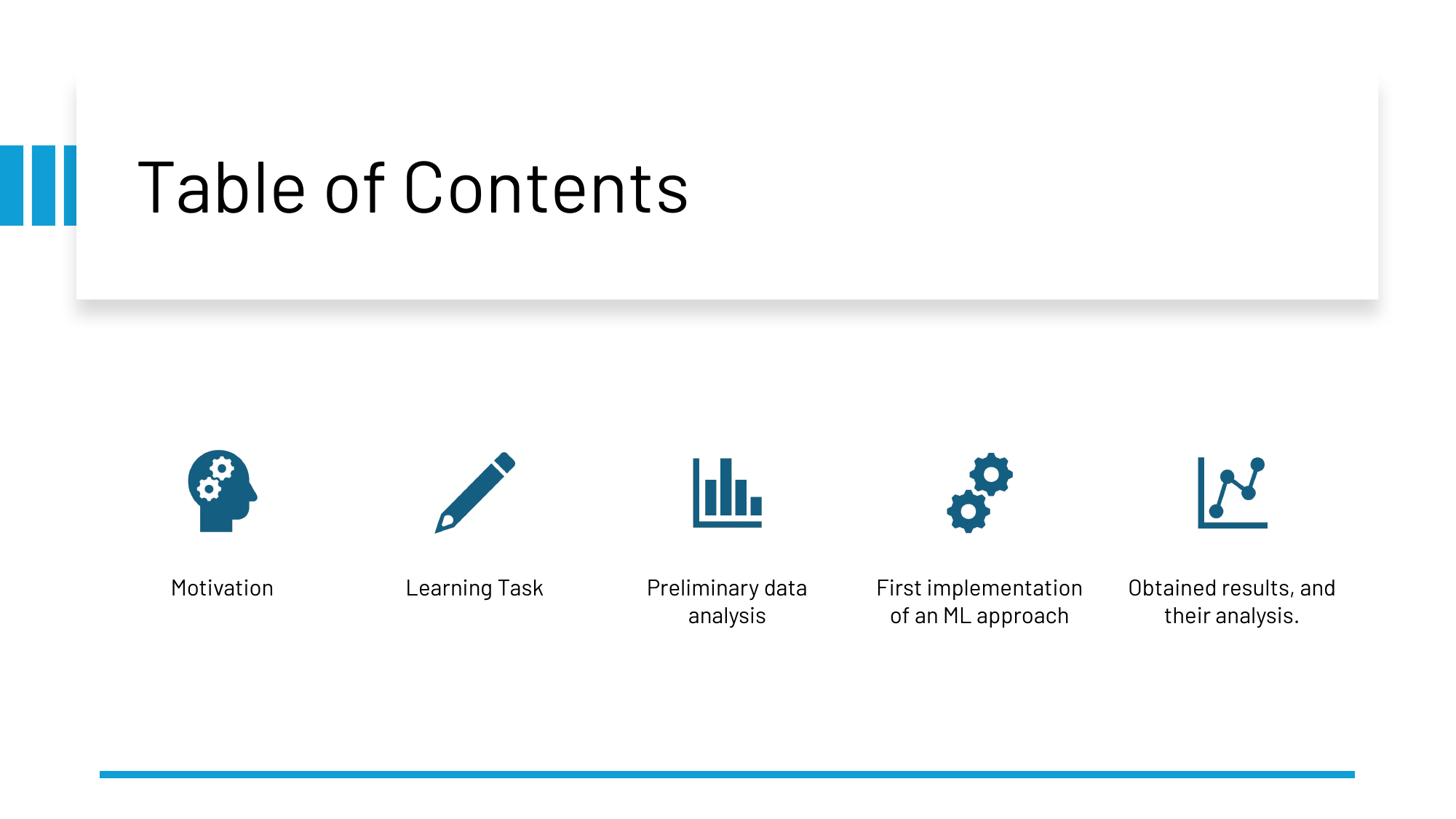

# Table of Contents

Motivation
Learning Task
Preliminary data analysis
First implementation of an ML approach
Obtained results, and their analysis.